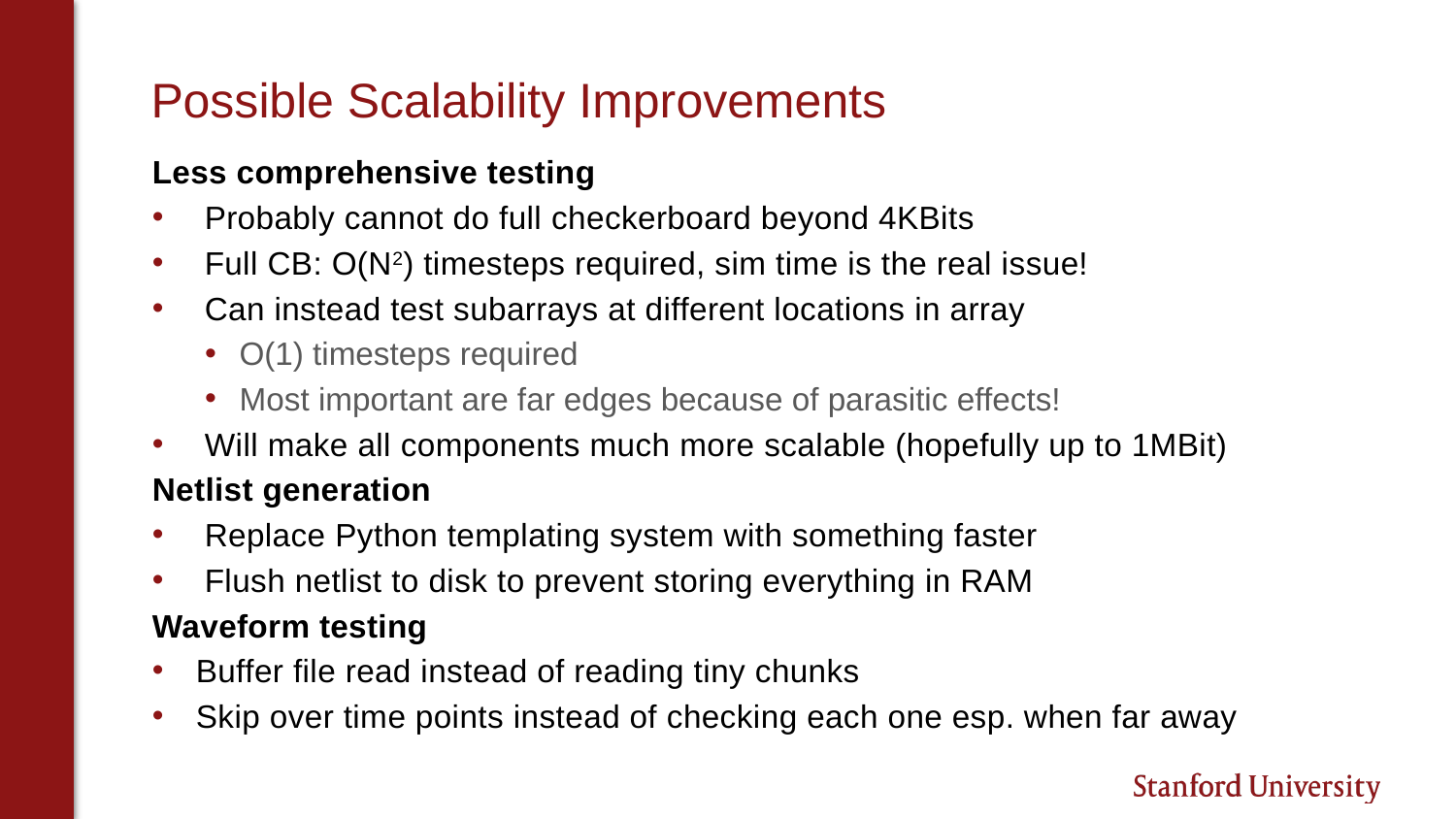

# Possible Scalability Improvements
Less comprehensive testing
Probably cannot do full checkerboard beyond 4KBits
Full CB: O(N2) timesteps required, sim time is the real issue!
Can instead test subarrays at different locations in array
O(1) timesteps required
Most important are far edges because of parasitic effects!
Will make all components much more scalable (hopefully up to 1MBit)
Netlist generation
Replace Python templating system with something faster
Flush netlist to disk to prevent storing everything in RAM
Waveform testing
Buffer file read instead of reading tiny chunks
Skip over time points instead of checking each one esp. when far away